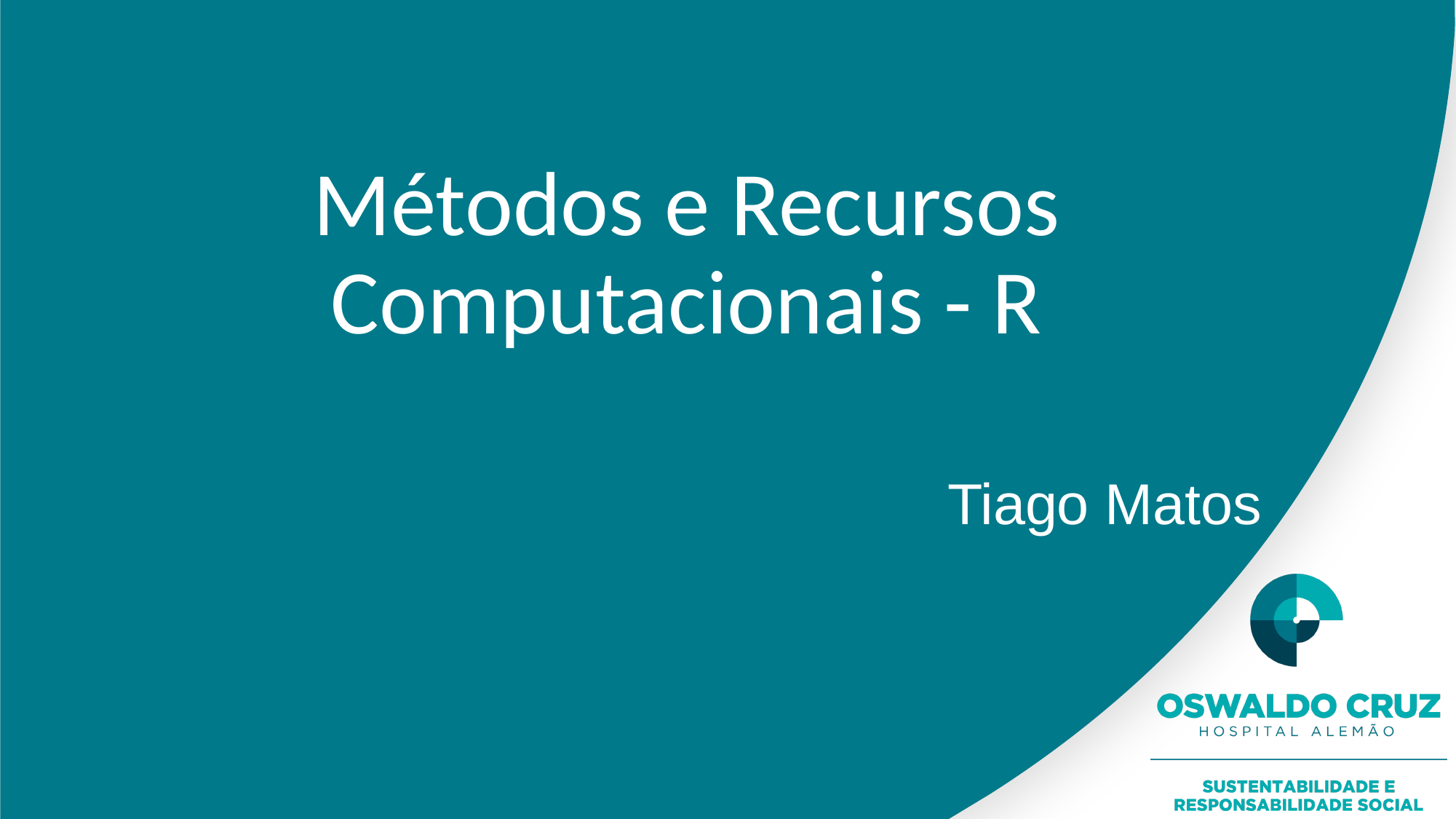

# Métodos e Recursos Computacionais - R
Tiago Matos